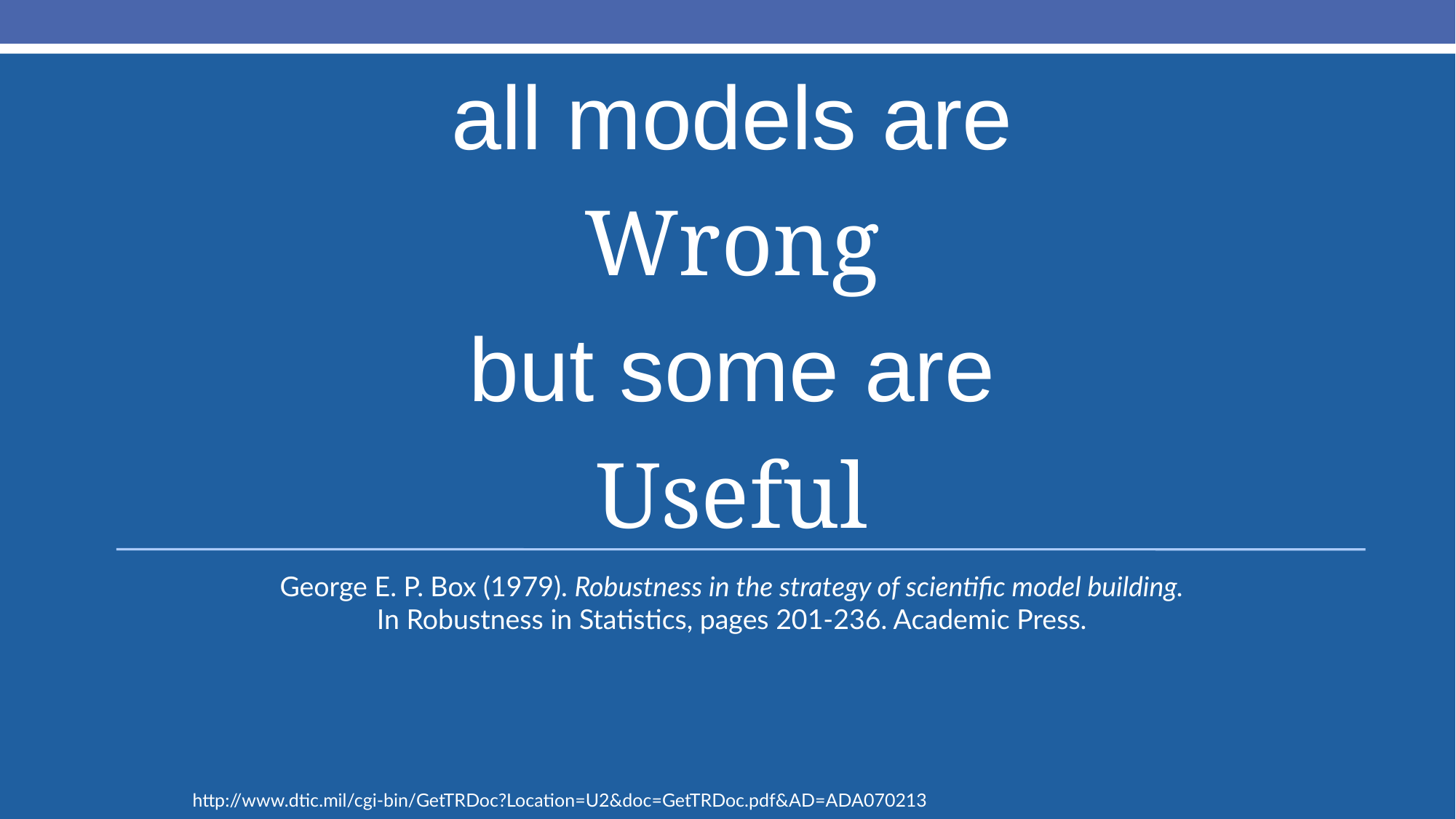

all models are
Wrong
but some are
Useful
George E. P. Box (1979). Robustness in the strategy of scientific model building. In Robustness in Statistics, pages 201-236. Academic Press.
http://www.dtic.mil/cgi-bin/GetTRDoc?Location=U2&doc=GetTRDoc.pdf&AD=ADA070213